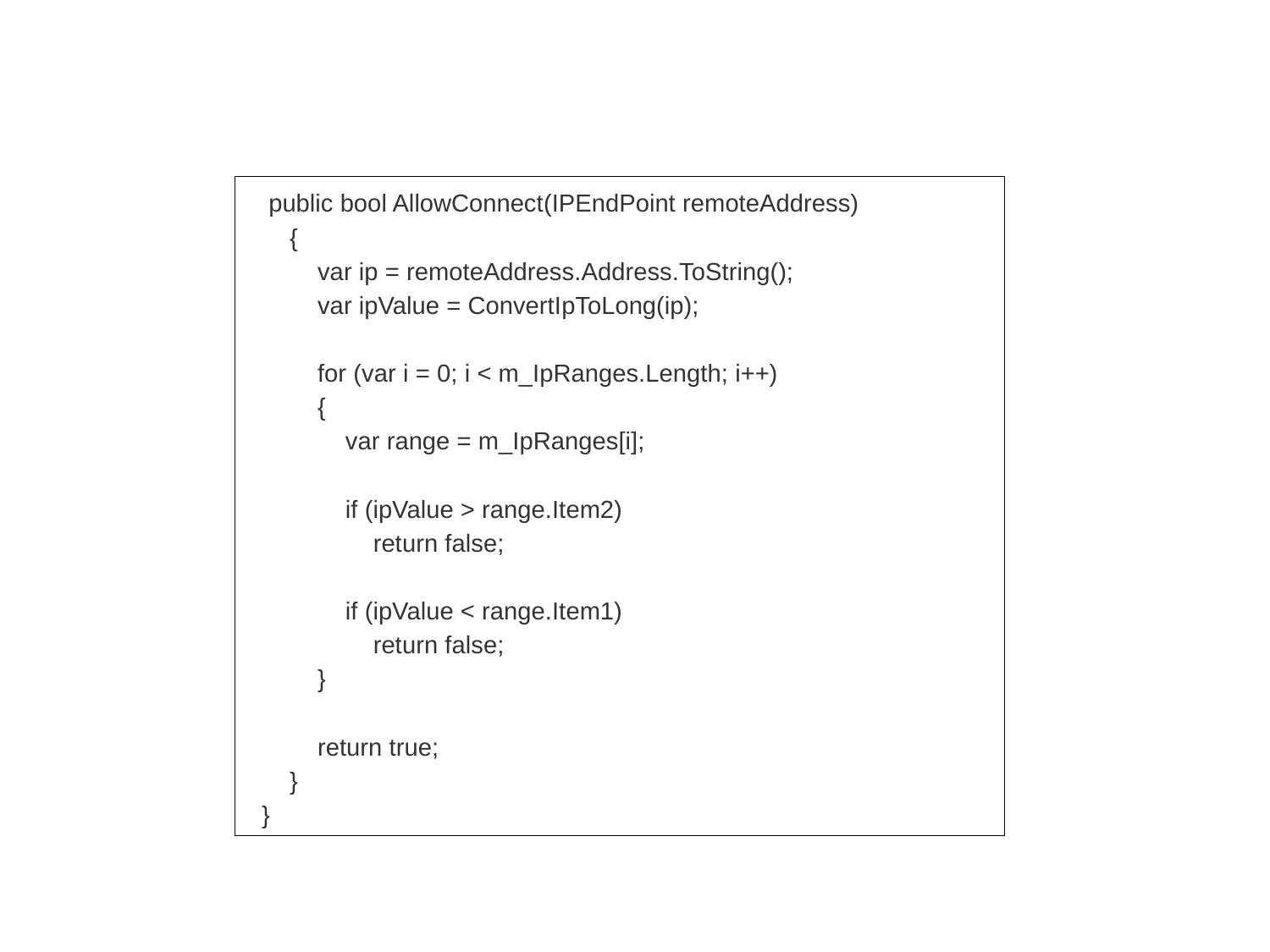

public bool AllowConnect(IPEndPoint remoteAddress)
    {
        var ip = remoteAddress.Address.ToString();
        var ipValue = ConvertIpToLong(ip);
        for (var i = 0; i < m_IpRanges.Length; i++)
        {
            var range = m_IpRanges[i];
            if (ipValue > range.Item2)
                return false;
            if (ipValue < range.Item1)
                return false;
        }
        return true;
    }
}